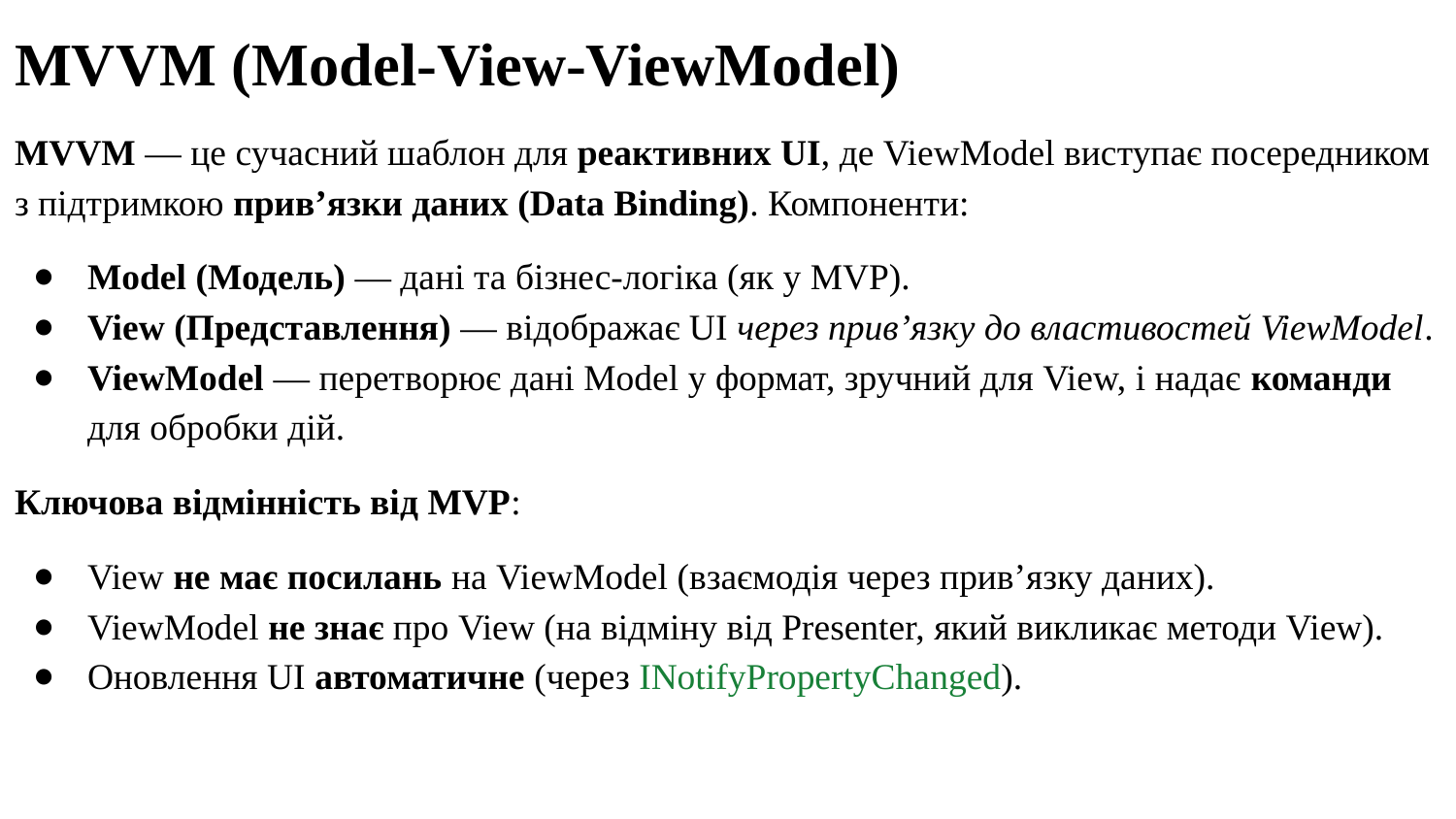

MVVM (Model-View-ViewModel)
MVVM — це сучасний шаблон для реактивних UI, де ViewModel виступає посередником з підтримкою прив’язки даних (Data Binding). Компоненти:
Model (Модель) — дані та бізнес-логіка (як у MVP).
View (Представлення) — відображає UI через прив’язку до властивостей ViewModel.
ViewModel — перетворює дані Model у формат, зручний для View, і надає команди для обробки дій.
Ключова відмінність від MVP:
View не має посилань на ViewModel (взаємодія через прив’язку даних).
ViewModel не знає про View (на відміну від Presenter, який викликає методи View).
Оновлення UI автоматичне (через INotifyPropertyChanged).